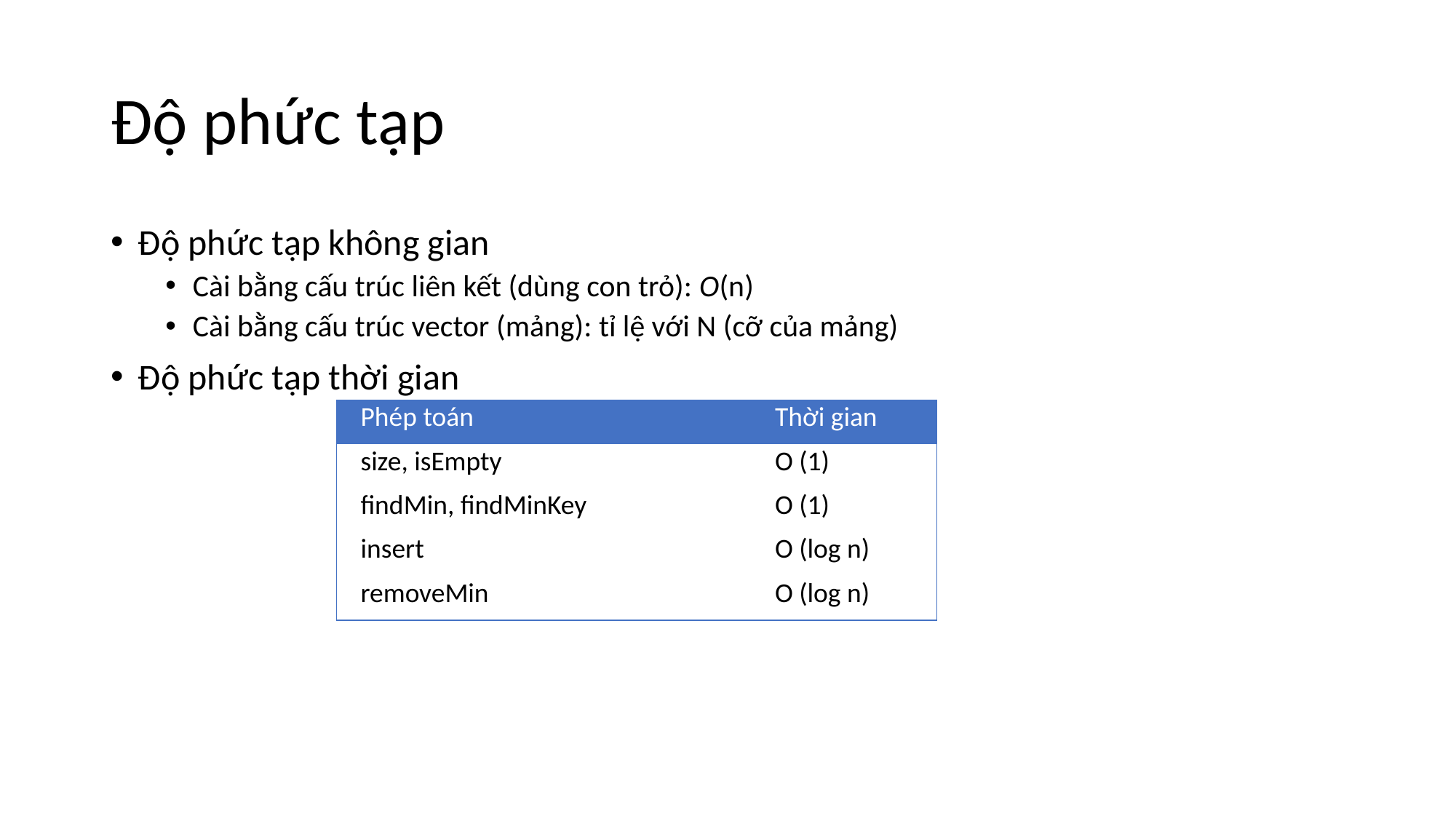

# Độ phức tạp
Độ phức tạp không gian
Cài bằng cấu trúc liên kết (dùng con trỏ): O(n)
Cài bằng cấu trúc vector (mảng): tỉ lệ với N (cỡ của mảng)
Độ phức tạp thời gian

| Phép toán | Thời gian |
| --- | --- |
| size, isEmpty | O (1) |
| findMin, findMinKey | O (1) |
| insert | O (log n) |
| removeMin | O (log n) |
33